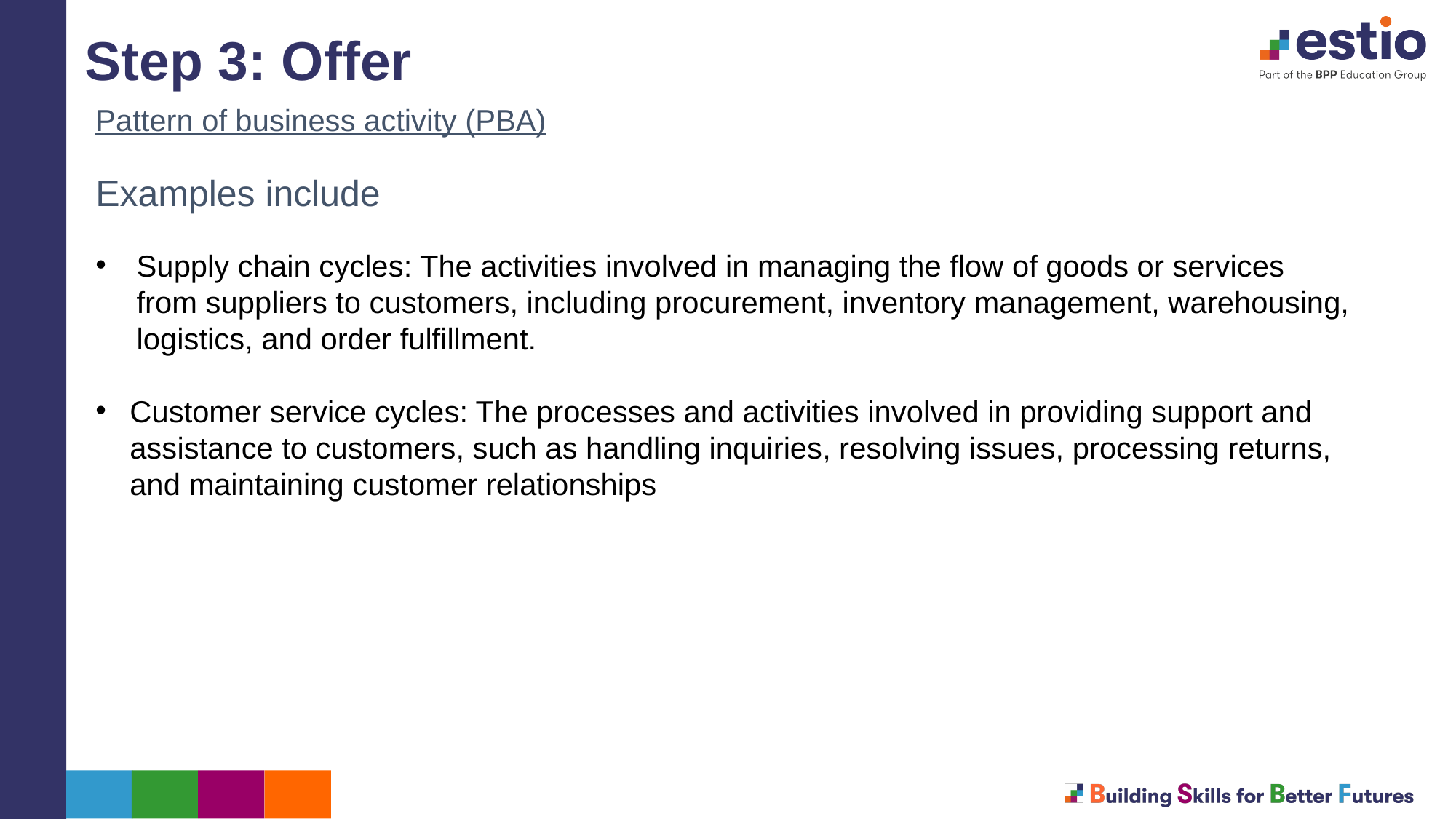

Step 3: Offer

Pattern of business activity (PBA)

Examples include

Supply chain cycles: The activities involved in managing the flow of goods or services from suppliers to customers, including procurement, inventory management, warehousing, logistics, and order fulfillment.

Customer service cycles: The processes and activities involved in providing support and assistance to customers, such as handling inquiries, resolving issues, processing returns, and maintaining customer relationships